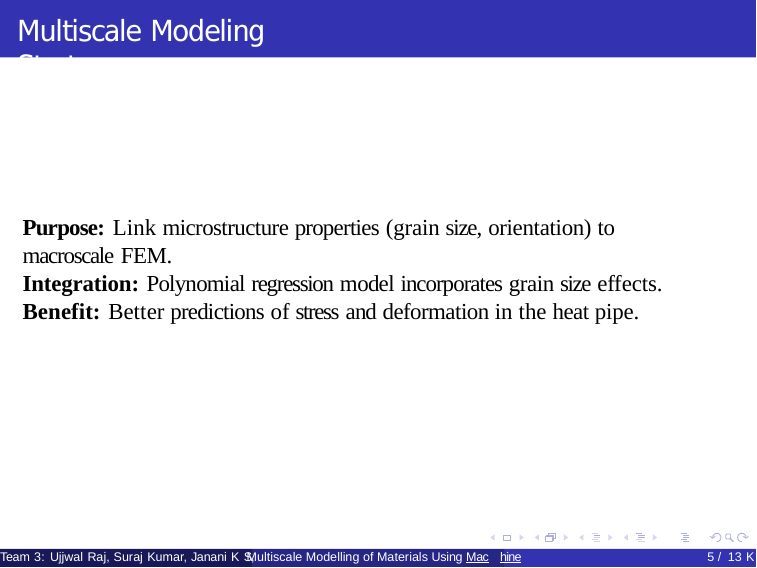

Multiscale Modeling Strategy
Purpose: Link microstructure properties (grain size, orientation) to macroscale FEM.
Integration: Polynomial regression model incorporates grain size effects.
Benefit: Better predictions of stress and deformation in the heat pipe.

Team 3: Ujjwal Raj, Suraj Kumar, Janani K Multiscale Modelling of Materials Using Mac
5 / 13 K
S,
hine